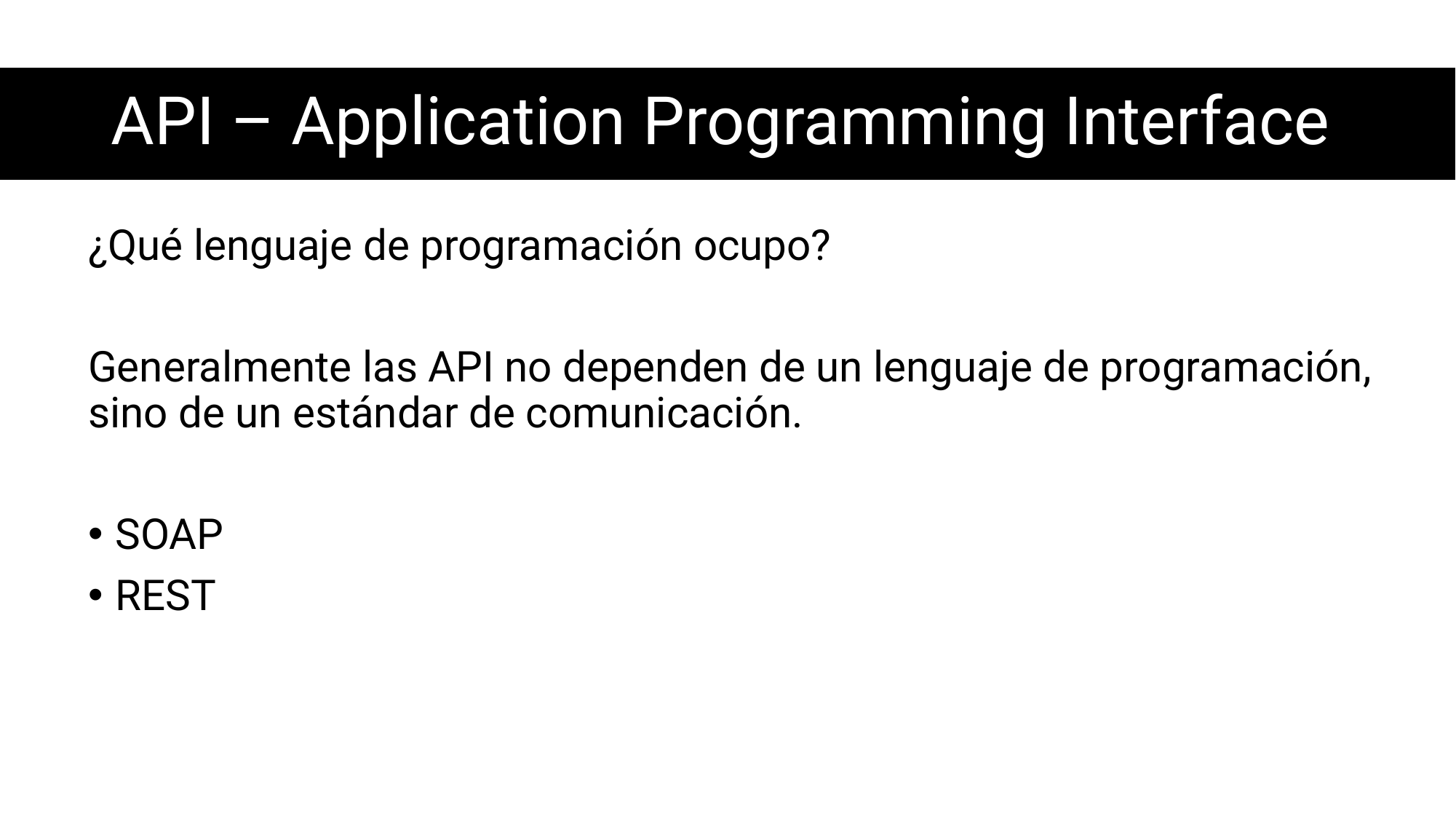

# API – Application Programming Interface

¿Qué lenguaje de programación ocupo?

Generalmente las API no dependen de un lenguaje de programación, sino de un estándar de comunicación.

SOAP
REST